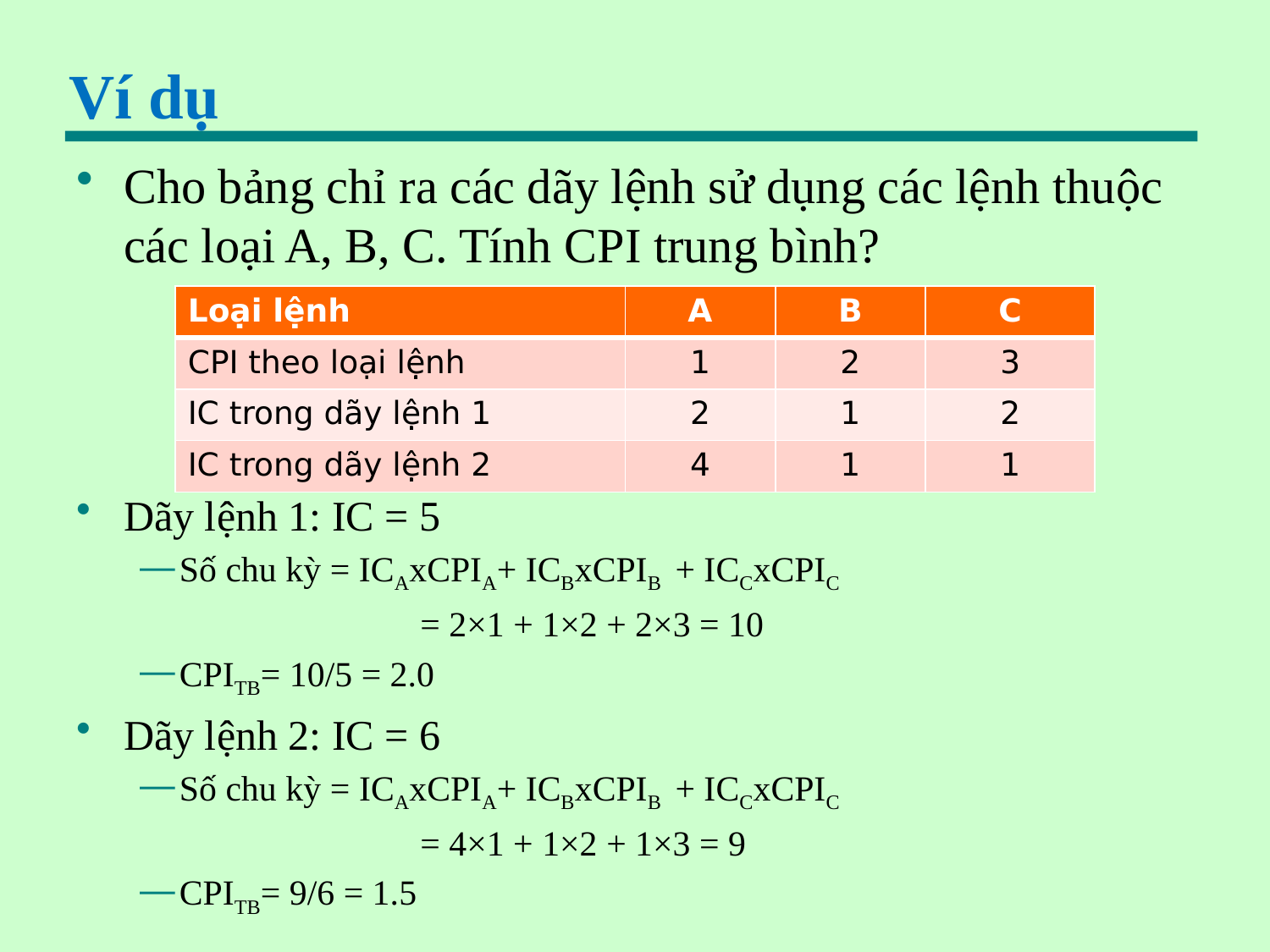

# Ví dụ
Cho bảng chỉ ra các dãy lệnh sử dụng các lệnh thuộc các loại A, B, C. Tính CPI trung bình?

Dãy lệnh 1: IC = 5
Số chu kỳ = ICAxCPIA+ ICBxCPIB  + ICCxCPIC
		   = 2×1 + 1×2 + 2×3 = 10
CPITB= 10/5 = 2.0
Dãy lệnh 2: IC = 6
Số chu kỳ = ICAxCPIA+ ICBxCPIB  + ICCxCPIC
		   = 4×1 + 1×2 + 1×3 = 9
CPITB= 9/6 = 1.5
| Loại lệnh | A | B | C |
| --- | --- | --- | --- |
| CPI theo loại lệnh | 1 | 2 | 3 |
| IC trong dãy lệnh 1 | 2 | 1 | 2 |
| IC trong dãy lệnh 2 | 4 | 1 | 1 |